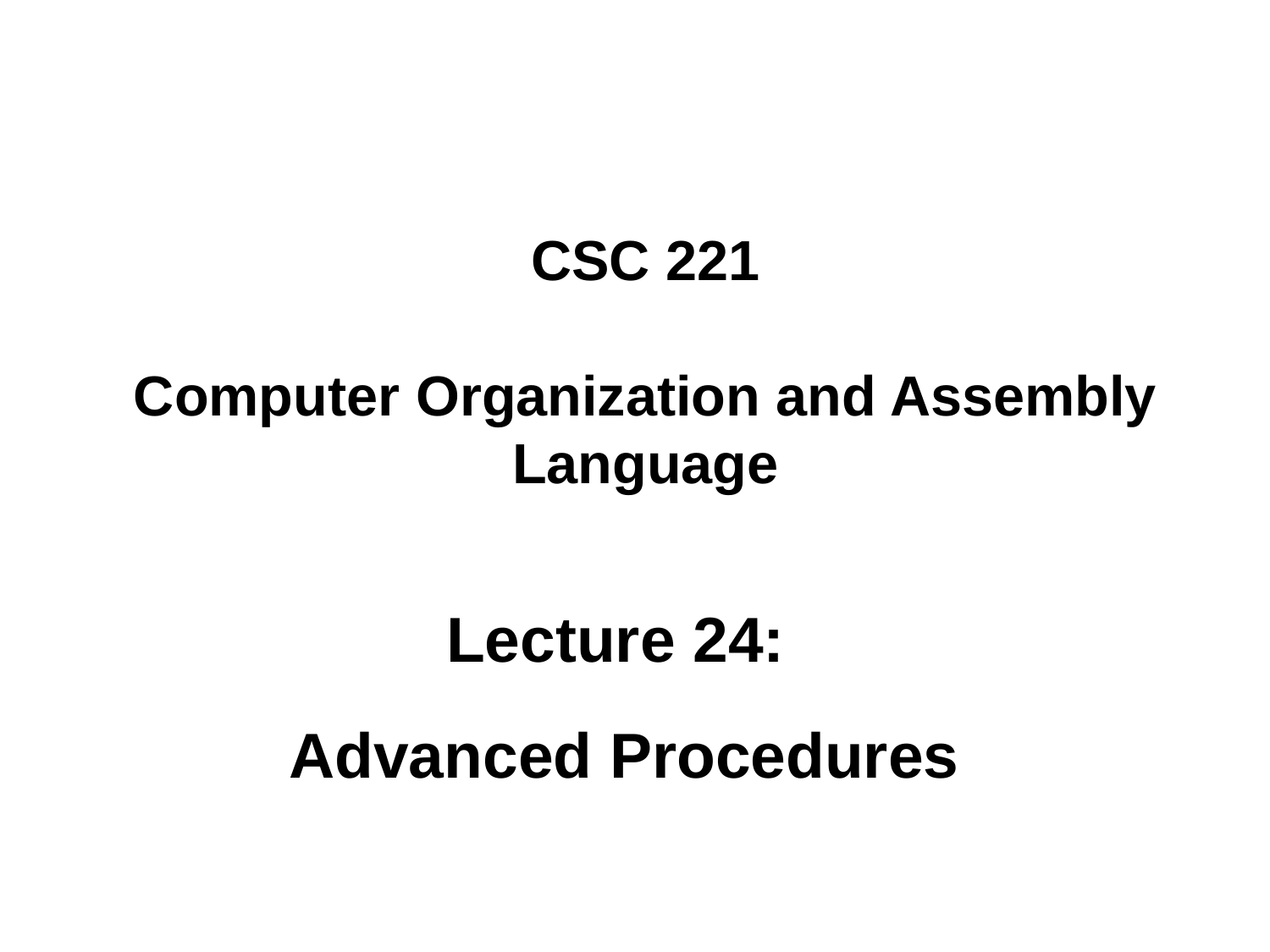

# CSC 221 Computer Organization and Assembly Language
Lecture 24:

Advanced Procedures